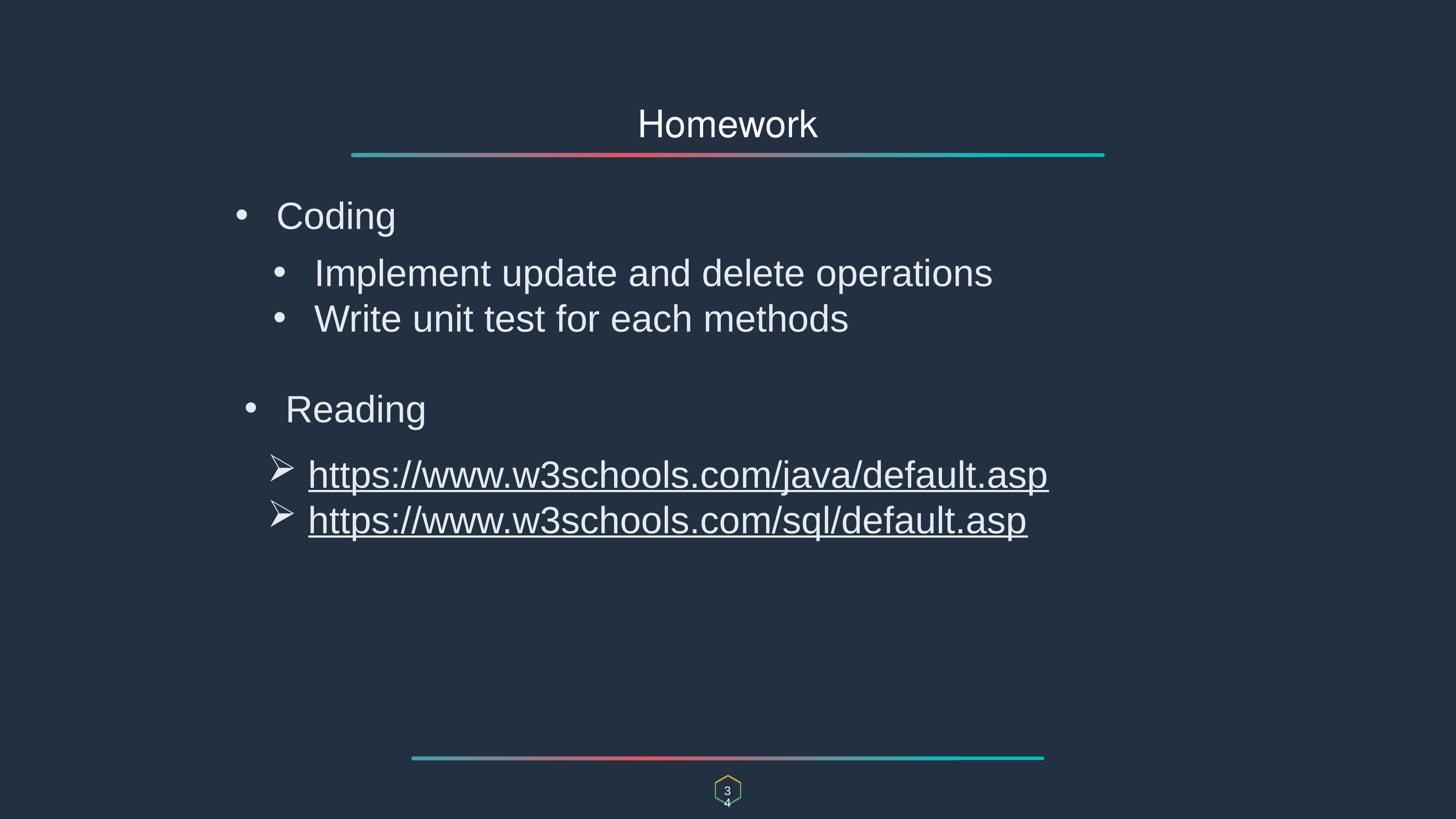

Homework
Coding
Implement update and delete operations
Write unit test for each methods
Reading
https://www.w3schools.com/java/default.asp
https://www.w3schools.com/sql/default.asp
34